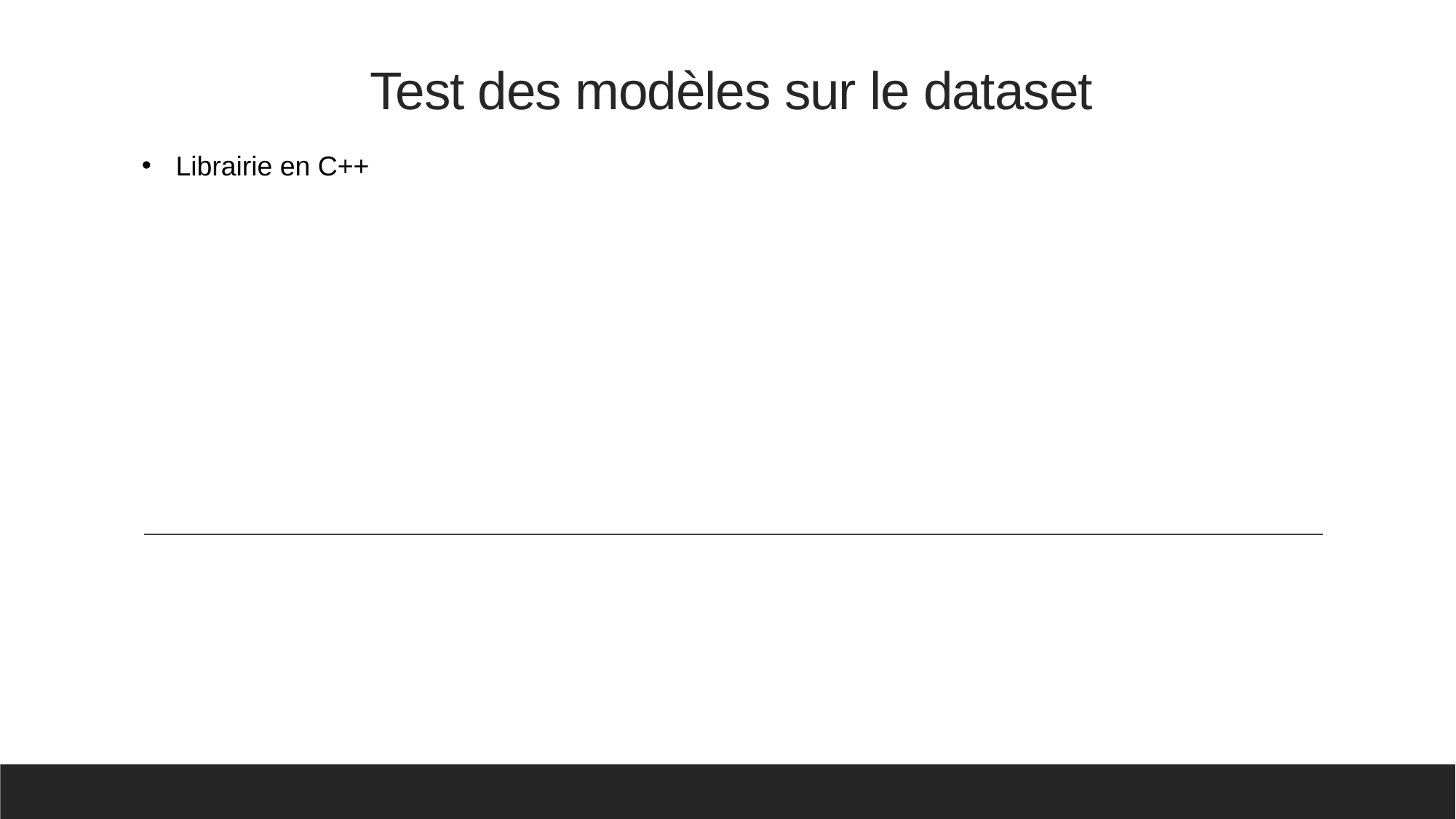

# Test des modèles sur le dataset
Librairie en C++